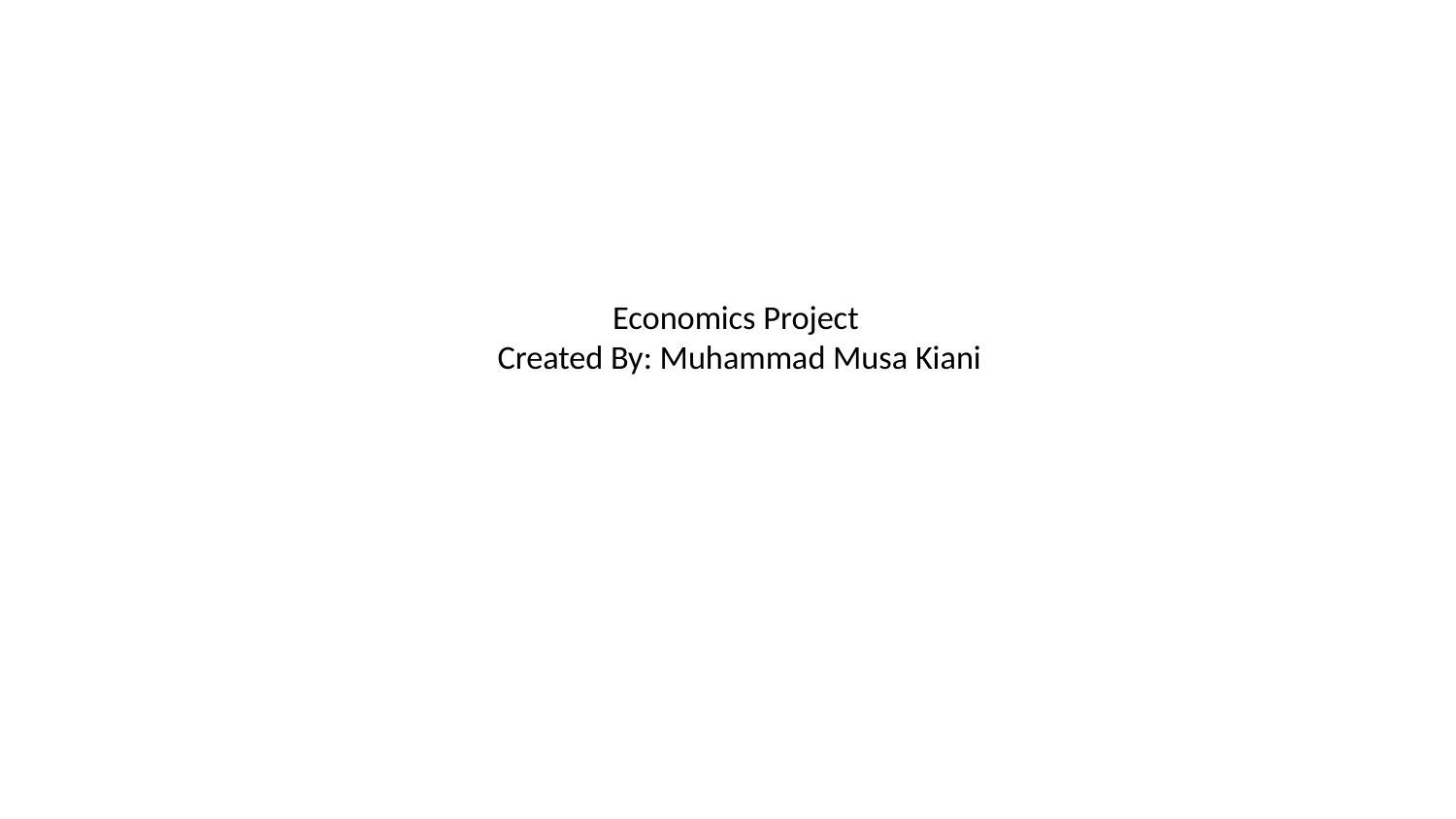

# Economics Project Created By: Muhammad Musa Kiani